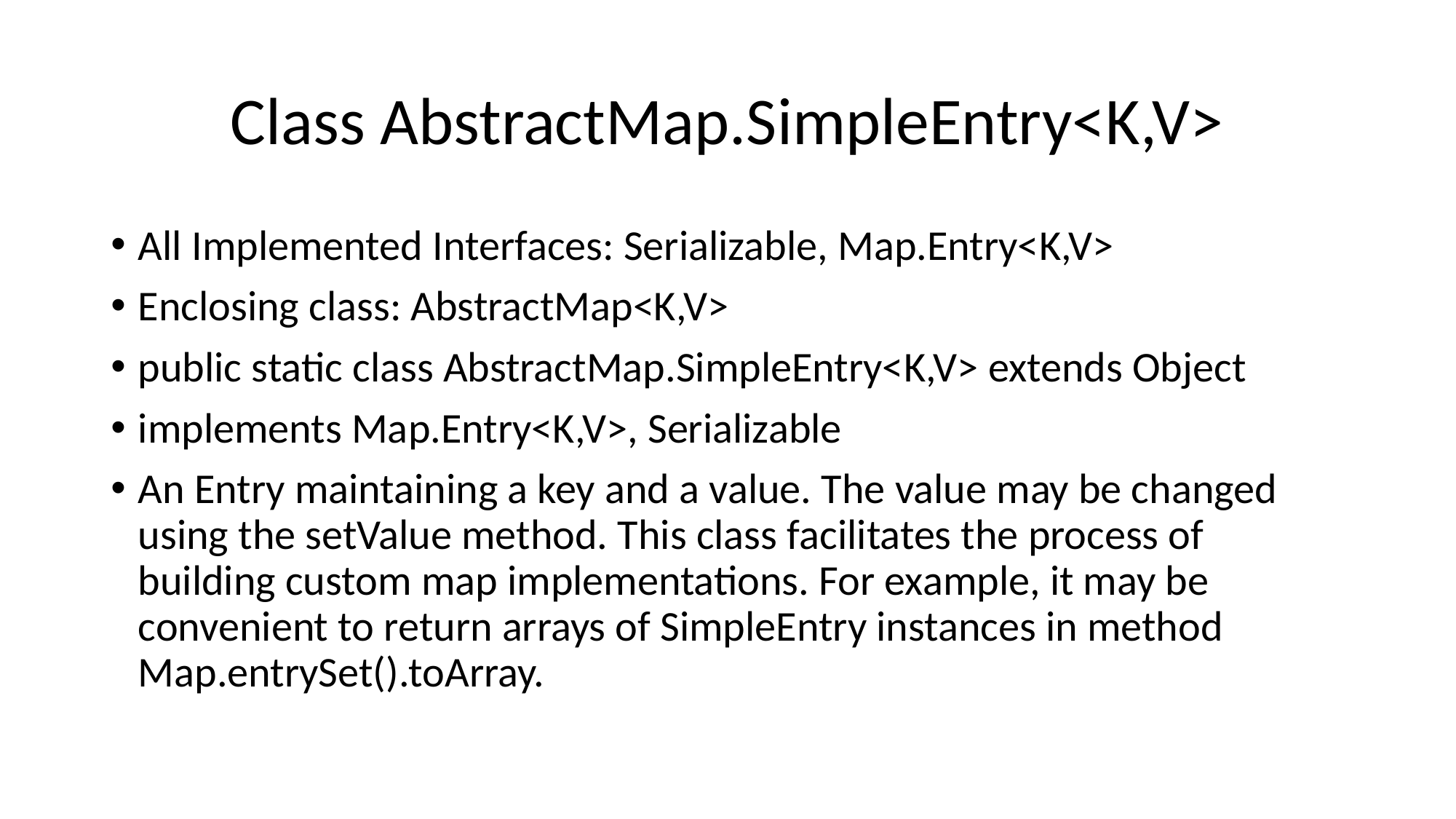

# Class AbstractMap.SimpleEntry<K,V>
All Implemented Interfaces: Serializable, Map.Entry<K,V>
Enclosing class: AbstractMap<K,V>
public static class AbstractMap.SimpleEntry<K,V> extends Object
implements Map.Entry<K,V>, Serializable
An Entry maintaining a key and a value. The value may be changed using the setValue method. This class facilitates the process of building custom map implementations. For example, it may be convenient to return arrays of SimpleEntry instances in method Map.entrySet().toArray.